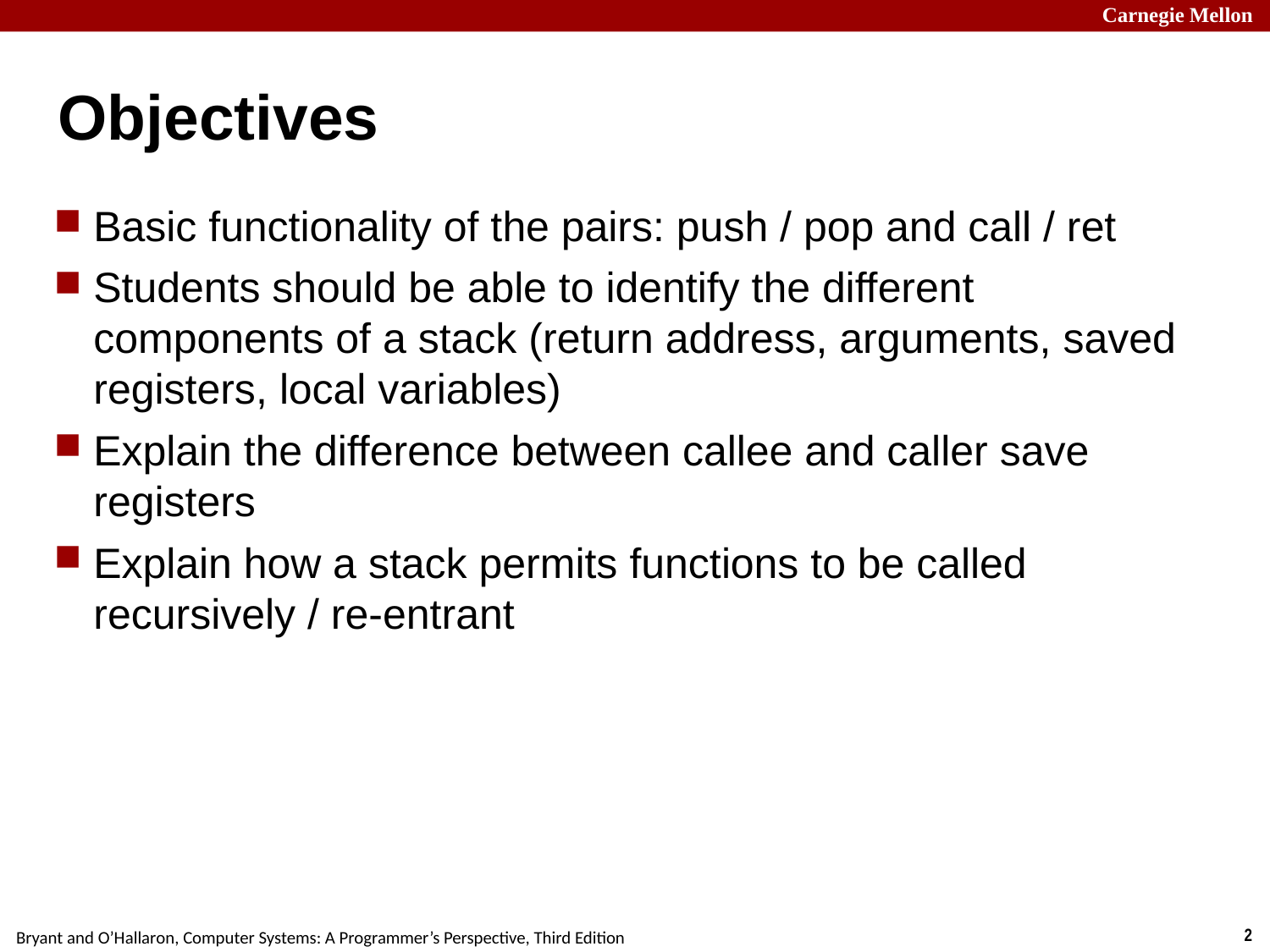

# Objectives
Basic functionality of the pairs: push / pop and call / ret
Students should be able to identify the different components of a stack (return address, arguments, saved registers, local variables)
Explain the difference between callee and caller save registers
Explain how a stack permits functions to be called recursively / re-entrant